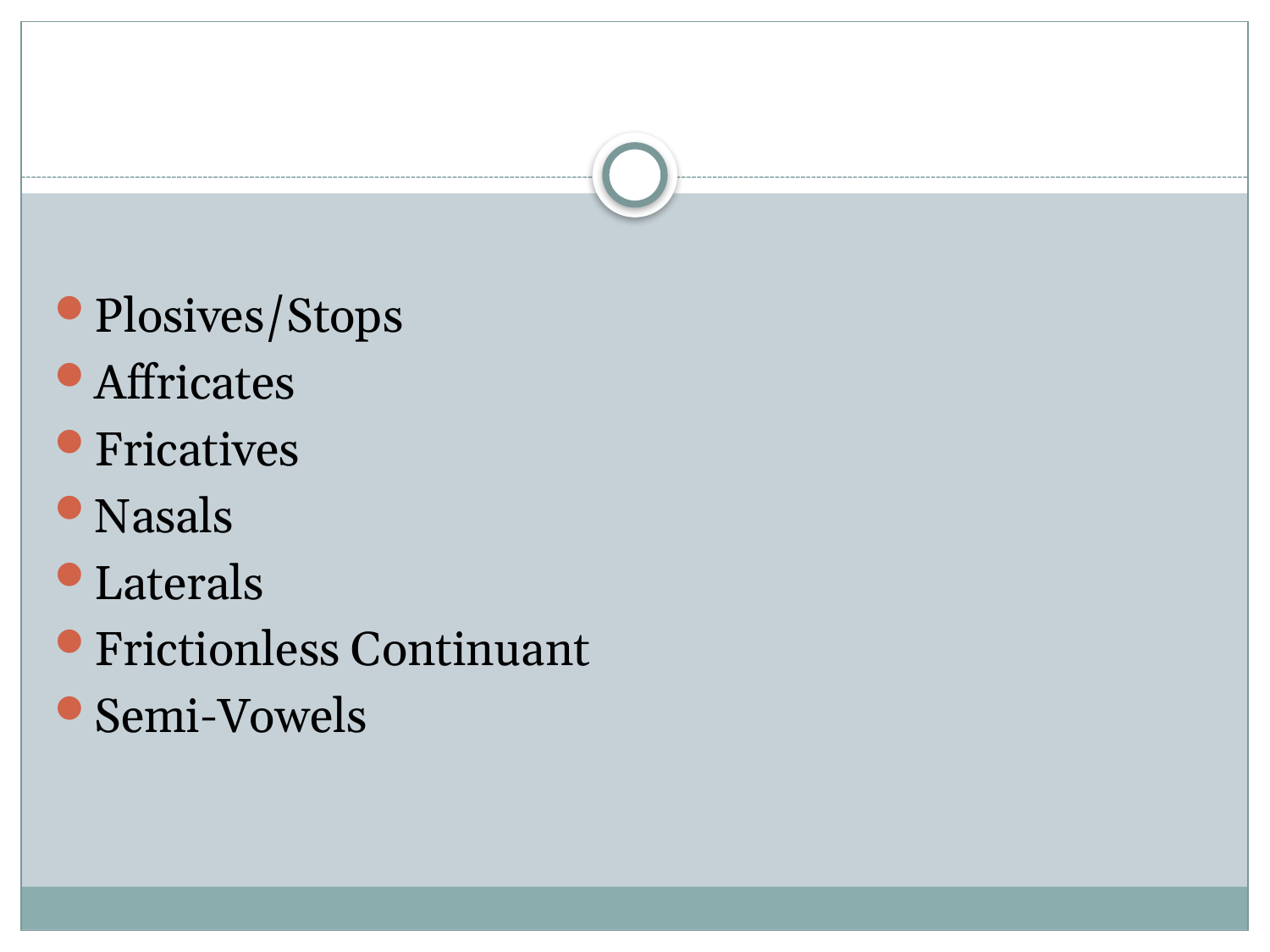

#

Plosives/Stops
Affricates
Fricatives
Nasals
Laterals
Frictionless Continuant
Semi-Vowels